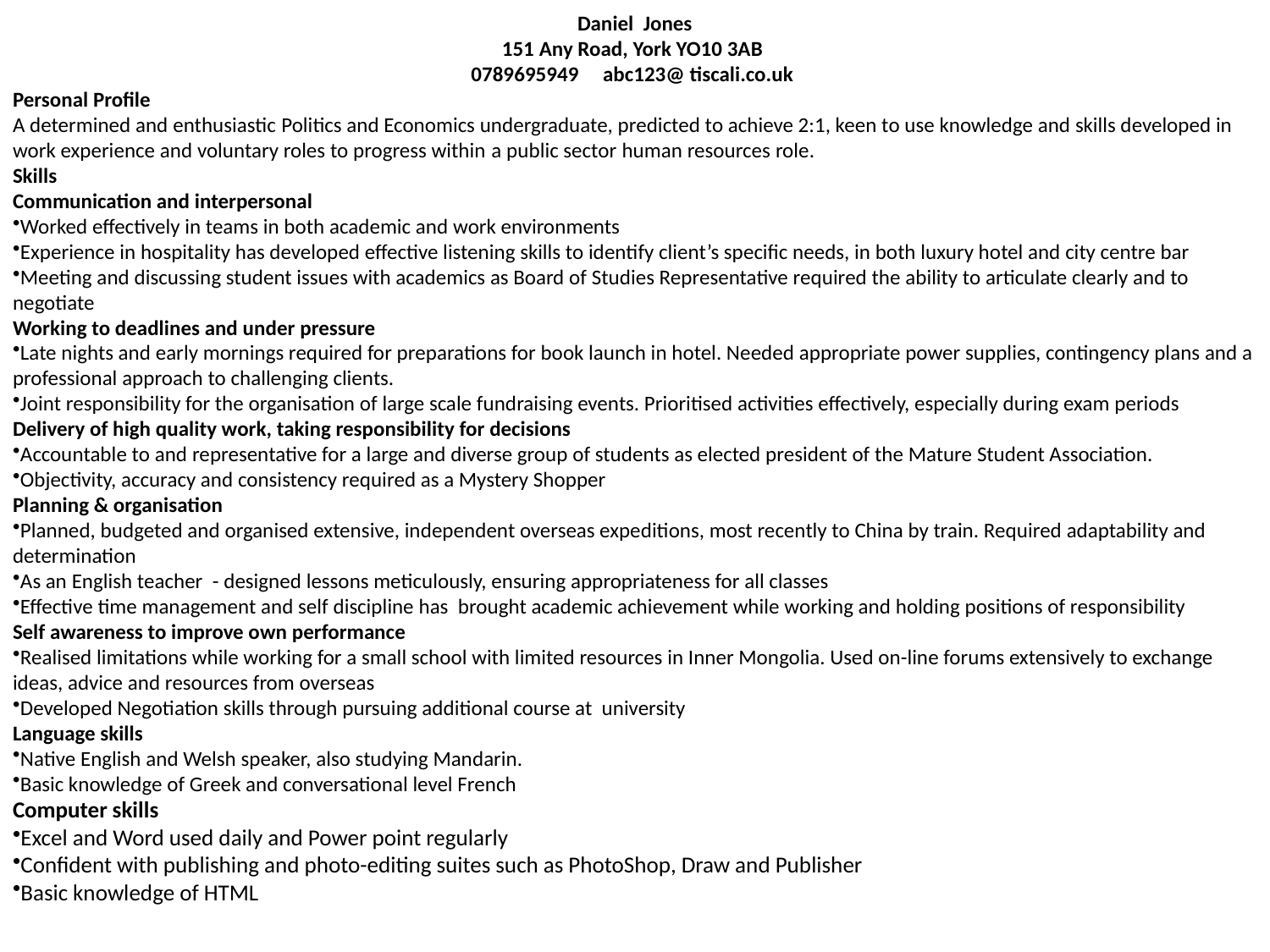

Daniel  Jones
151 Any Road, York YO10 3AB
0789695949     abc123@ tiscali.co.uk
Personal Profile
A determined and enthusiastic Politics and Economics undergraduate, predicted to achieve 2:1, keen to use knowledge and skills developed in work experience and voluntary roles to progress within a public sector human resources role.
Skills
Communication and interpersonal
Worked effectively in teams in both academic and work environments
Experience in hospitality has developed effective listening skills to identify client’s specific needs, in both luxury hotel and city centre bar
Meeting and discussing student issues with academics as Board of Studies Representative required the ability to articulate clearly and to negotiate
Working to deadlines and under pressure
Late nights and early mornings required for preparations for book launch in hotel. Needed appropriate power supplies, contingency plans and a professional approach to challenging clients.
Joint responsibility for the organisation of large scale fundraising events. Prioritised activities effectively, especially during exam periods
Delivery of high quality work, taking responsibility for decisions
Accountable to and representative for a large and diverse group of students as elected president of the Mature Student Association.
Objectivity, accuracy and consistency required as a Mystery Shopper
Planning & organisation
Planned, budgeted and organised extensive, independent overseas expeditions, most recently to China by train. Required adaptability and determination
As an English teacher  - designed lessons meticulously, ensuring appropriateness for all classes
Effective time management and self discipline has  brought academic achievement while working and holding positions of responsibility
Self awareness to improve own performance
Realised limitations while working for a small school with limited resources in Inner Mongolia. Used on-line forums extensively to exchange ideas, advice and resources from overseas
Developed Negotiation skills through pursuing additional course at  university
Language skills
Native English and Welsh speaker, also studying Mandarin.
Basic knowledge of Greek and conversational level French
Computer skills
Excel and Word used daily and Power point regularly
Confident with publishing and photo-editing suites such as PhotoShop, Draw and Publisher
Basic knowledge of HTML